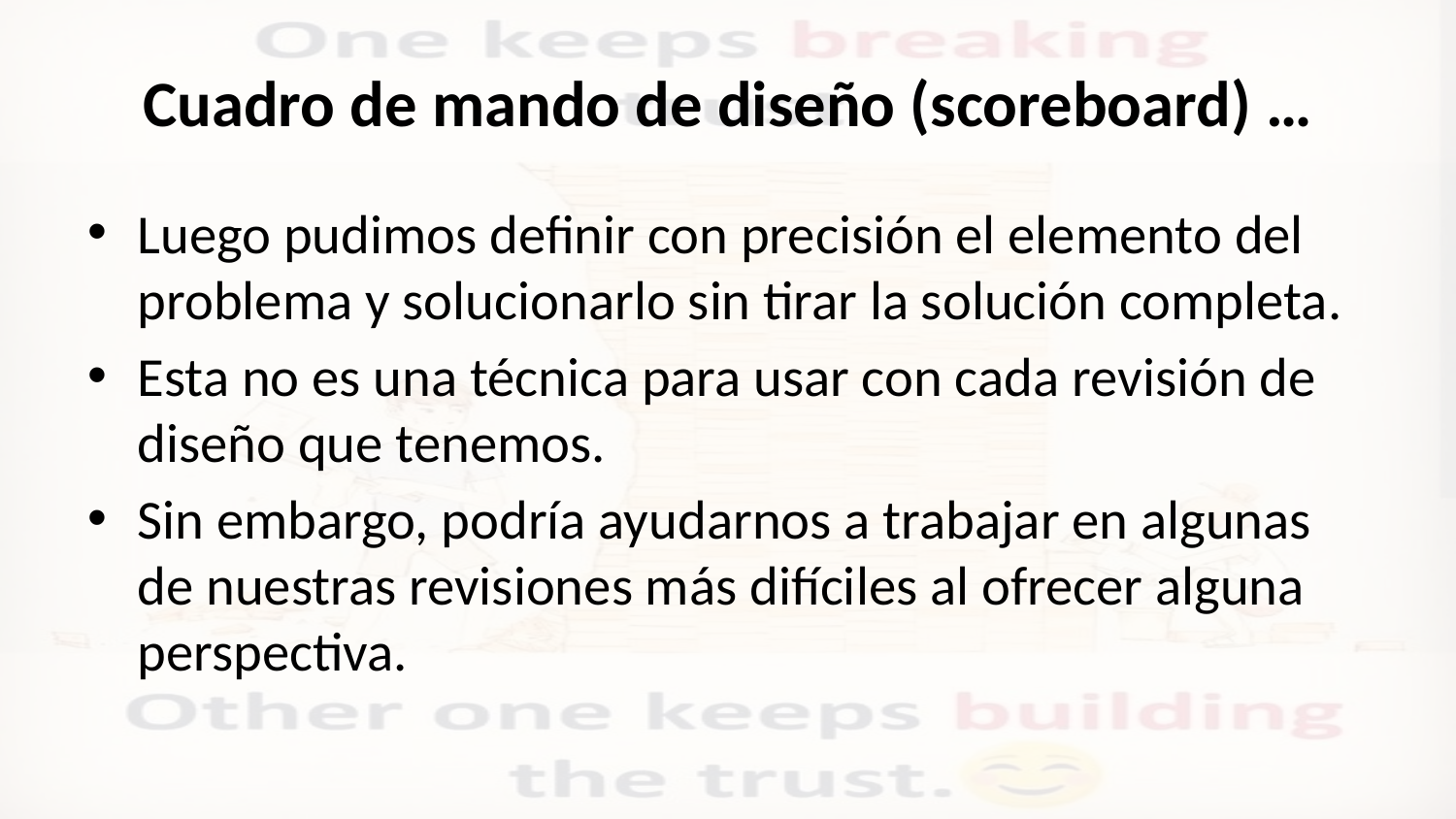

# Cuadro de mando de diseño (scoreboard) …
Luego pudimos definir con precisión el elemento del problema y solucionarlo sin tirar la solución completa.
Esta no es una técnica para usar con cada revisión de diseño que tenemos.
Sin embargo, podría ayudarnos a trabajar en algunas de nuestras revisiones más difíciles al ofrecer alguna perspectiva.